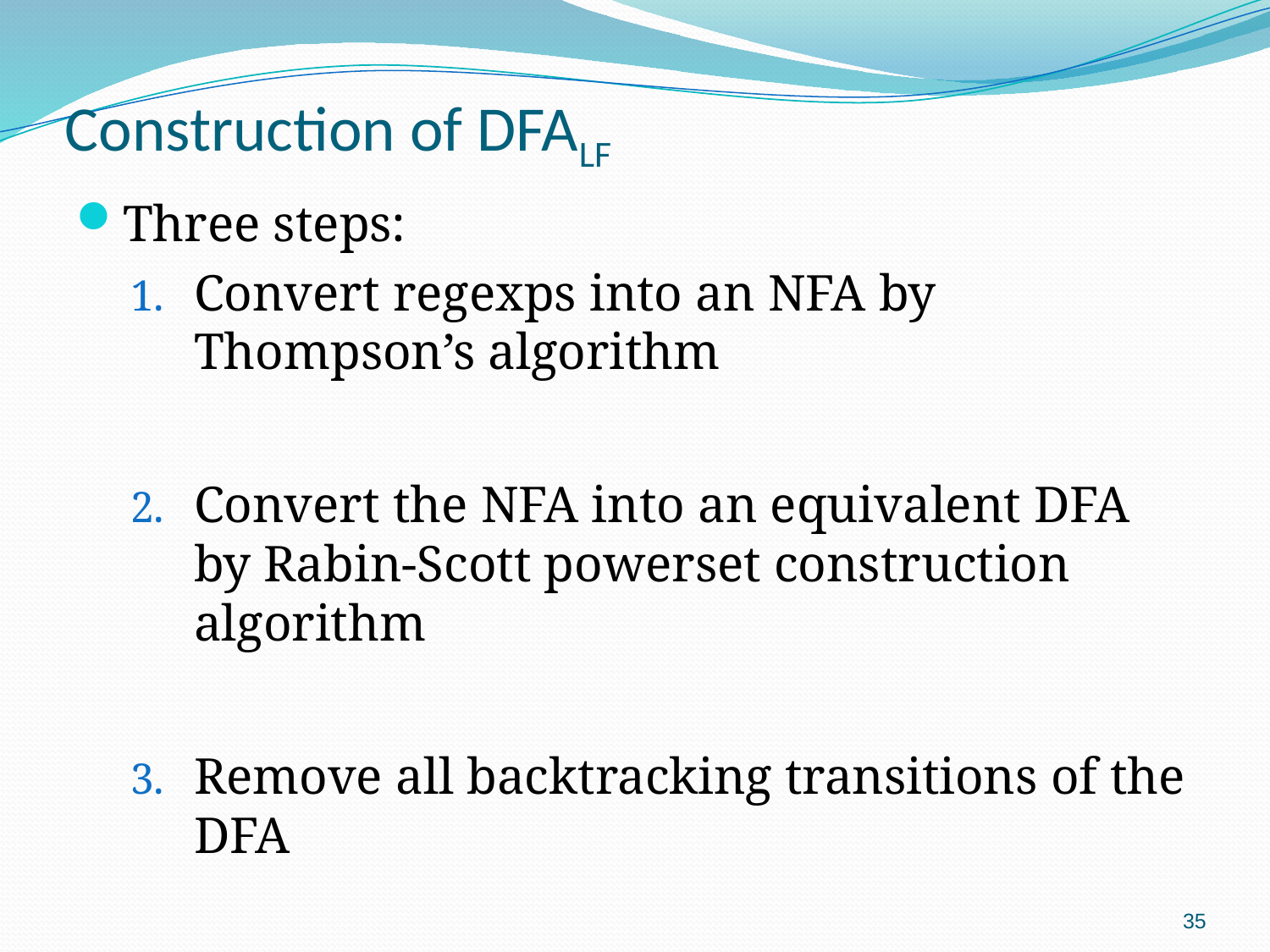

# Construction of DFALF
Three steps:
Convert regexps into an NFA by Thompson’s algorithm

Convert the NFA into an equivalent DFA by Rabin-Scott powerset construction algorithm

Remove all backtracking transitions of the DFA
35